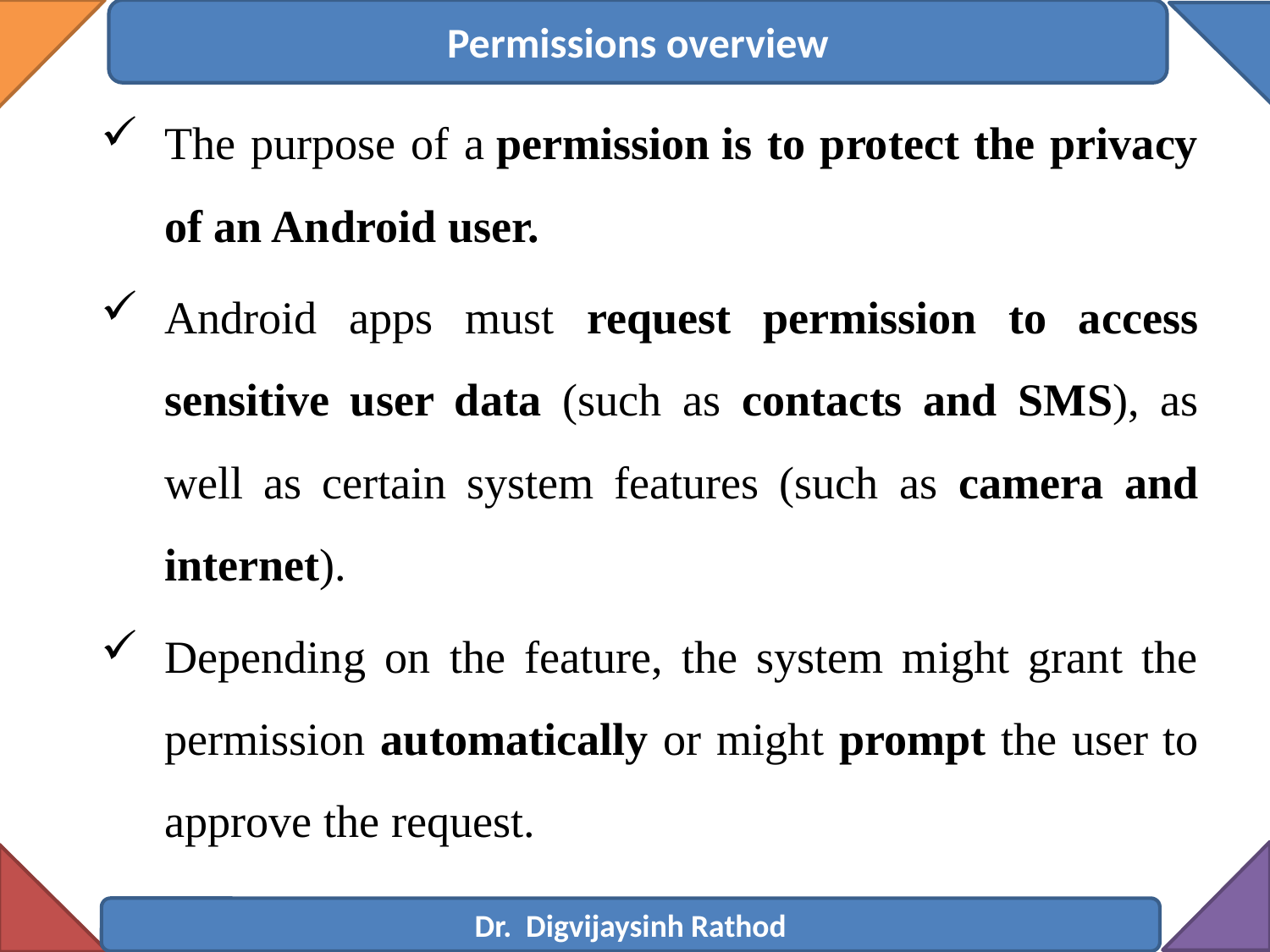

Permissions overview

The purpose of a permission is to protect the privacy of an Android user.
Android apps must request permission to access sensitive user data (such as contacts and SMS), as well as certain system features (such as camera and internet).
Depending on the feature, the system might grant the permission automatically or might prompt the user to approve the request.

Dr.  Digvijaysinh Rathod